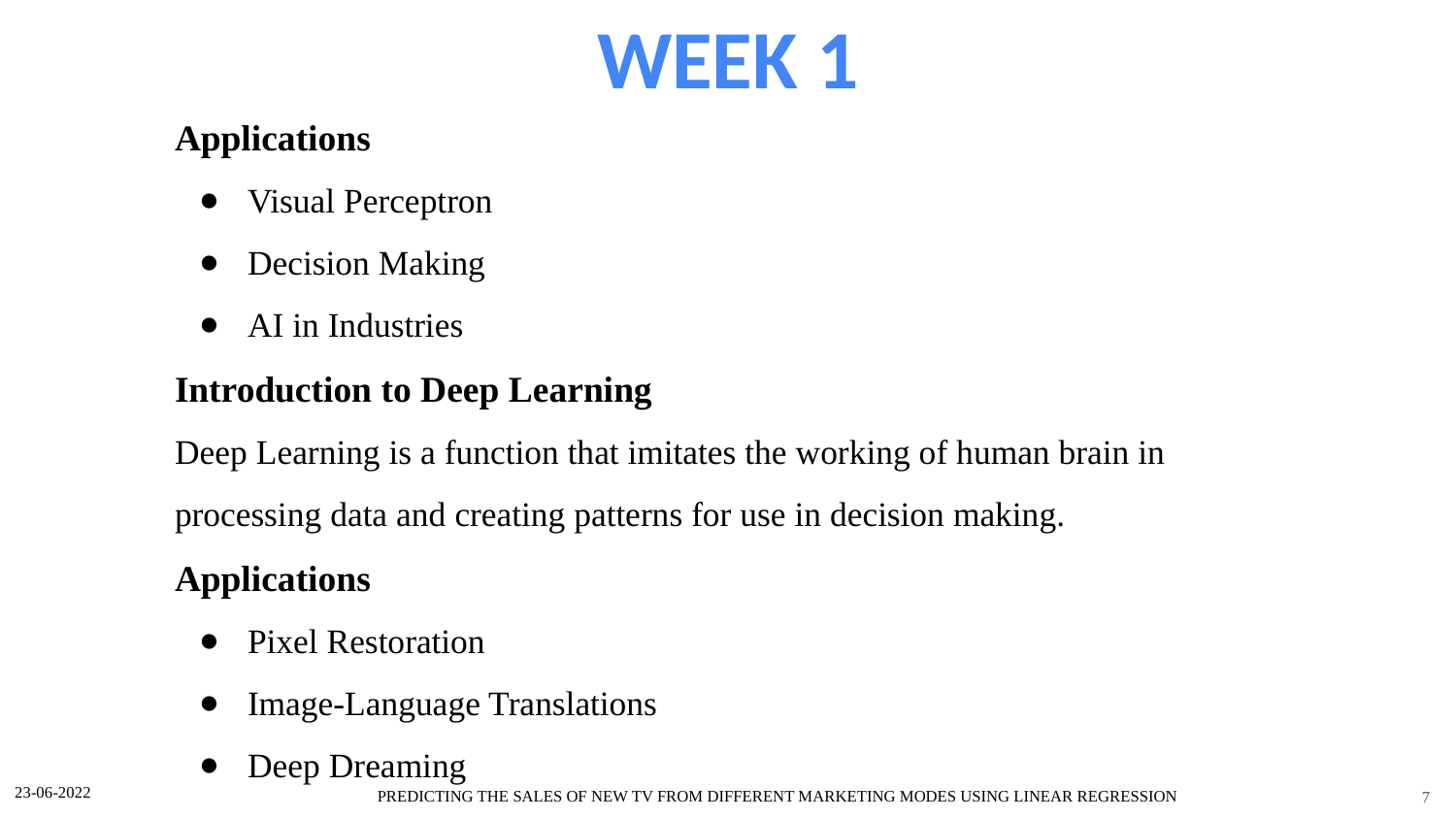

WEEK 1
Applications
Visual Perceptron
Decision Making
AI in Industries
Introduction to Deep Learning
Deep Learning is a function that imitates the working of human brain in processing data and creating patterns for use in decision making.
Applications
Pixel Restoration
Image-Language Translations
Deep Dreaming
7
23-06-2022
PREDICTING THE SALES OF NEW TV FROM DIFFERENT MARKETING MODES USING LINEAR REGRESSION